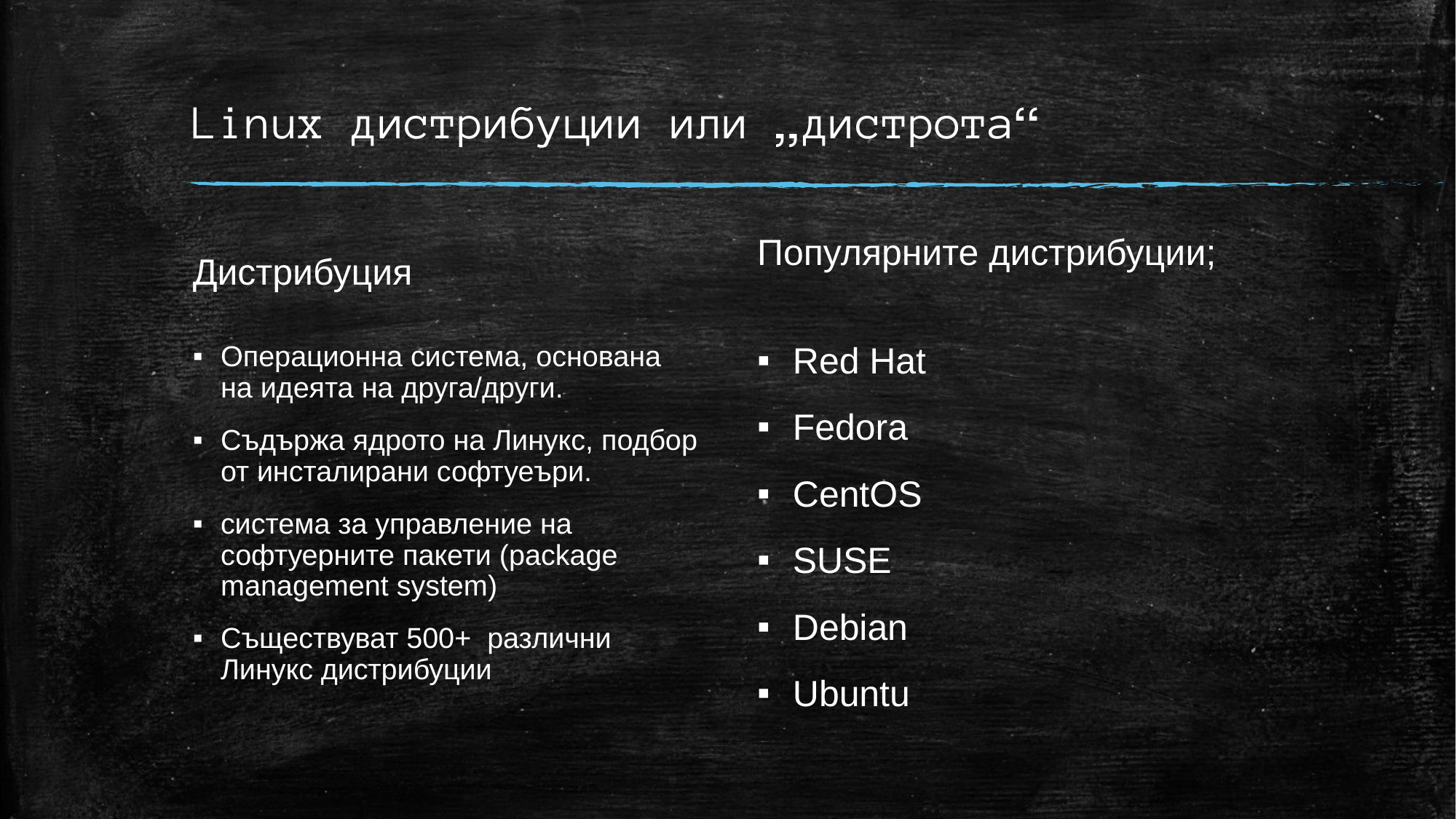

# Linux дистрибуции или „дистрота“
Дистрибуция
Популярните дистрибуции;

Операционна система, основана на идеята на друга/други.
Съдържа ядрото на Линукс, подбор от инсталирани софтуеъри.
система за управление на софтуерните пакети (package management system)
Съществуват 500+  различни Линукс дистрибуции
Red Hat
Fedora
CentOS
SUSE
Debian
Ubuntu